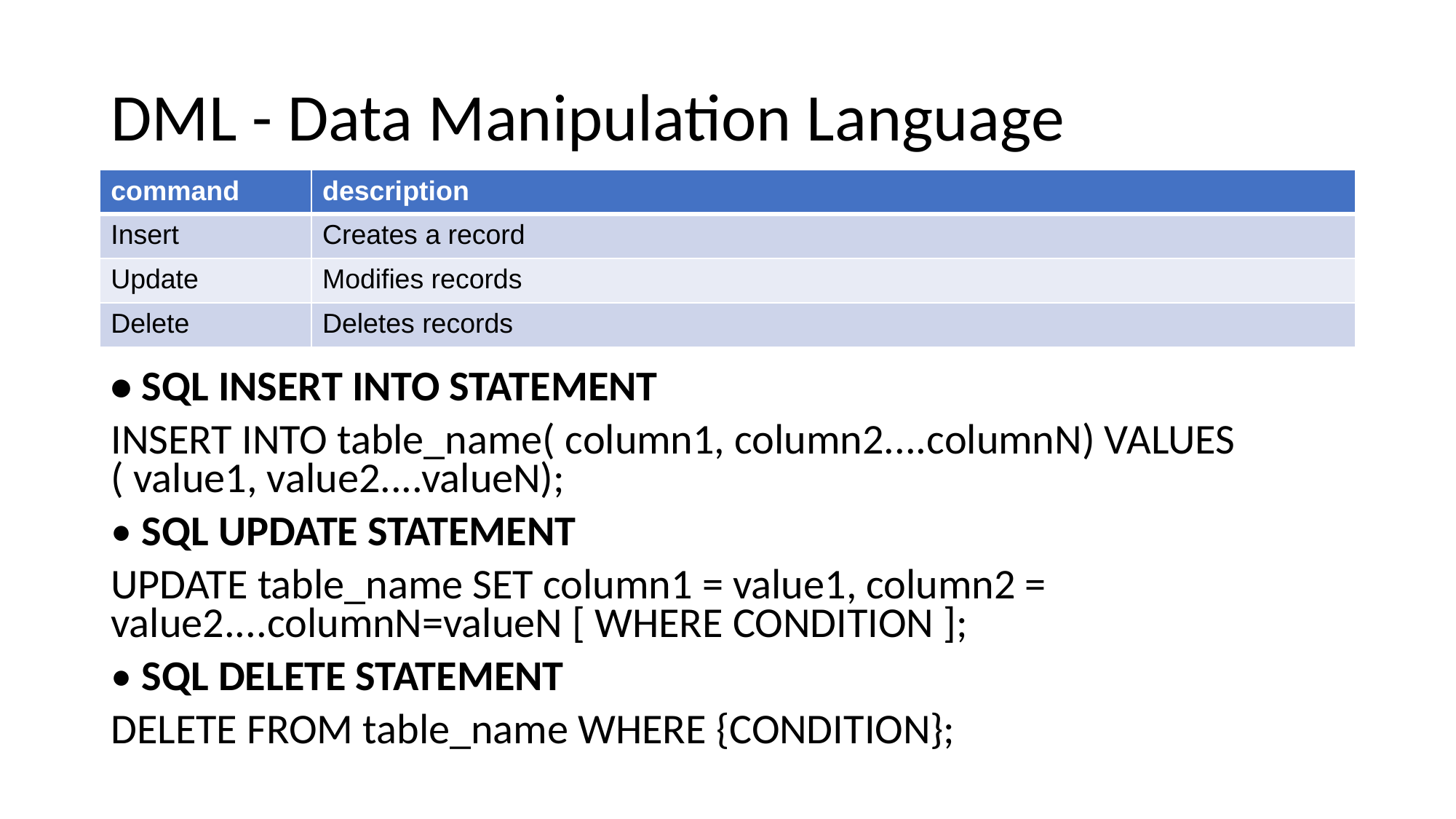

DML - Data Manipulation Language
| command | description |
| --- | --- |
| Insert | Creates a record |
| Update | Modifies records |
| Delete | Deletes records |
• SQL INSERT INTO STATEMENT
INSERT INTO table_name( column1, column2....columnN) VALUES ( value1, value2....valueN);
• SQL UPDATE STATEMENT
UPDATE table_name SET column1 = value1, column2 = value2....columnN=valueN [ WHERE CONDITION ];
• SQL DELETE STATEMENT
DELETE FROM table_name WHERE {CONDITION};